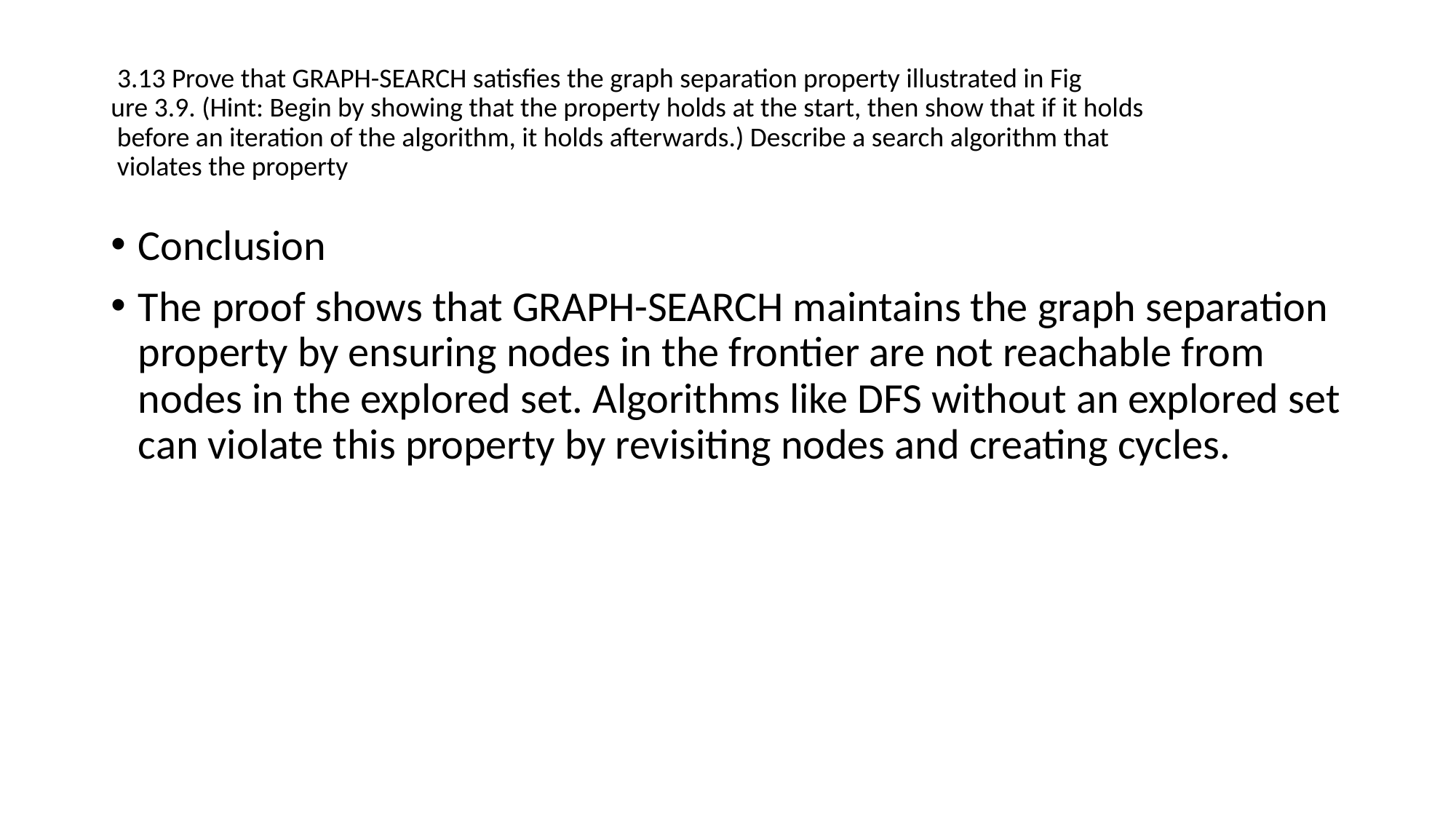

# 3.13 Prove that GRAPH-SEARCH satisfies the graph separation property illustrated in Fig ure 3.9. (Hint: Begin by showing that the property holds at the start, then show that if it holds before an iteration of the algorithm, it holds afterwards.) Describe a search algorithm that violates the property
Conclusion
The proof shows that GRAPH-SEARCH maintains the graph separation property by ensuring nodes in the frontier are not reachable from nodes in the explored set. Algorithms like DFS without an explored set can violate this property by revisiting nodes and creating cycles.